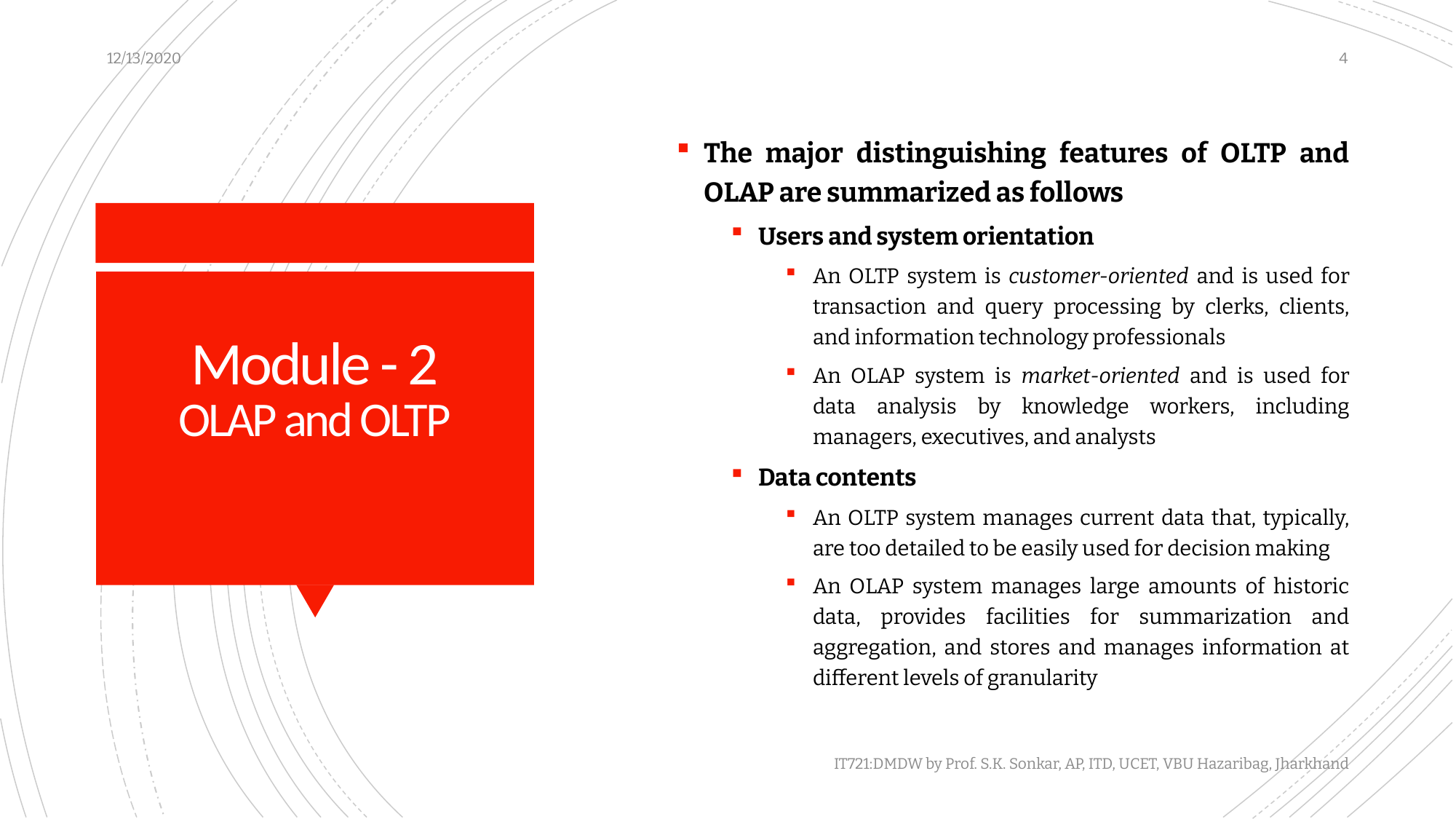

12/13/2020
4
The major distinguishing features of OLTP and OLAP are summarized as follows
Users and system orientation
An OLTP system is customer-oriented and is used for transaction and query processing by clerks, clients, and information technology professionals
An OLAP system is market-oriented and is used for data analysis by knowledge workers, including managers, executives, and analysts
Data contents
An OLTP system manages current data that, typically, are too detailed to be easily used for decision making
An OLAP system manages large amounts of historic data, provides facilities for summarization and aggregation, and stores and manages information at different levels of granularity
# Module - 2 OLAP and OLTP
IT721:DMDW by Prof. S.K. Sonkar, AP, ITD, UCET, VBU Hazaribag, Jharkhand